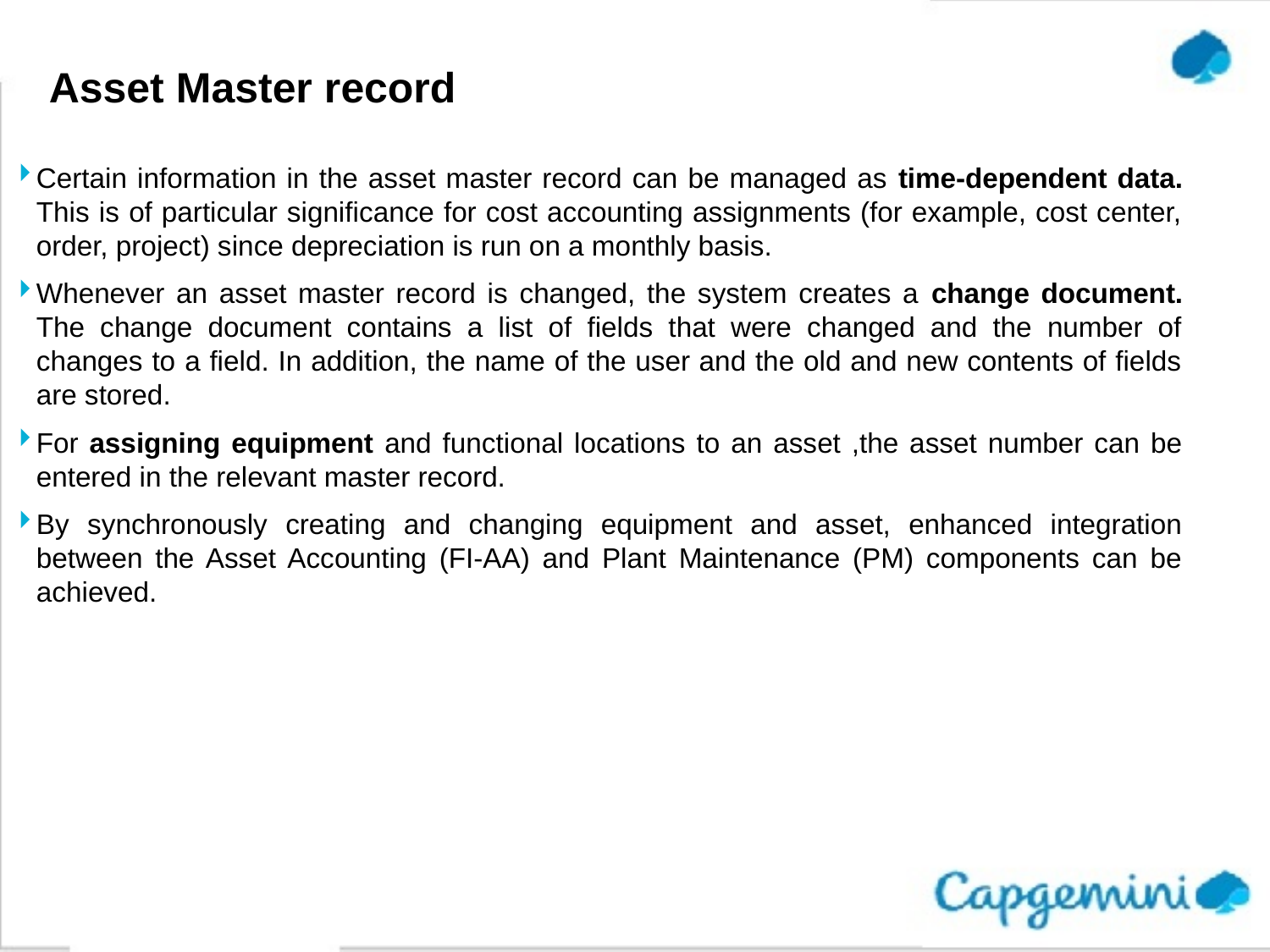

# Asset Master record
Certain information in the asset master record can be managed as time-dependent data. This is of particular significance for cost accounting assignments (for example, cost center, order, project) since depreciation is run on a monthly basis.
Whenever an asset master record is changed, the system creates a change document. The change document contains a list of fields that were changed and the number of changes to a field. In addition, the name of the user and the old and new contents of fields are stored.
For assigning equipment and functional locations to an asset ,the asset number can be entered in the relevant master record.
By synchronously creating and changing equipment and asset, enhanced integration between the Asset Accounting (FI-AA) and Plant Maintenance (PM) components can be achieved.